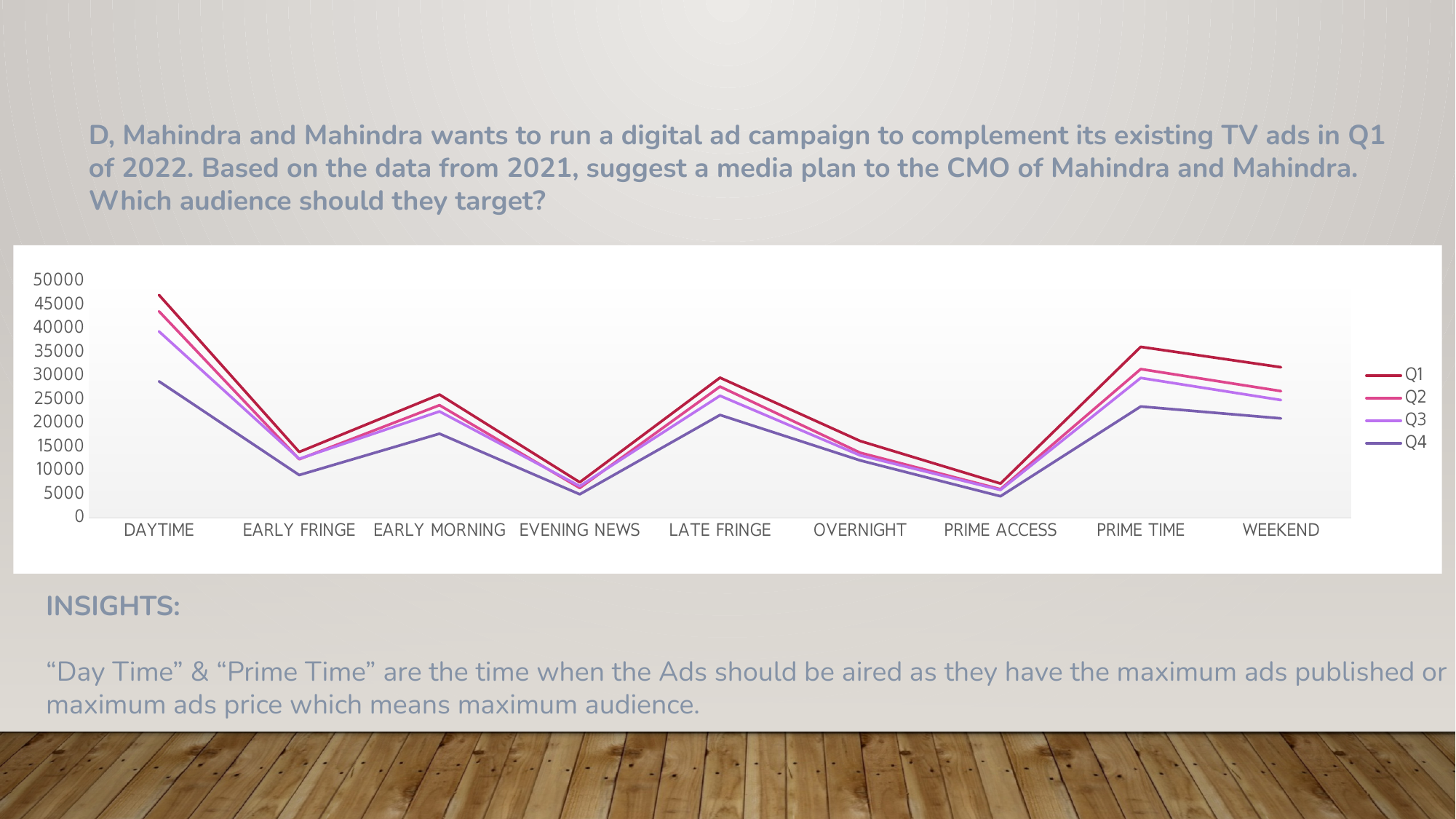

D, Mahindra and Mahindra wants to run a digital ad campaign to complement its existing TV ads in Q1 of 2022. Based on the data from 2021, suggest a media plan to the CMO of Mahindra and Mahindra. Which audience should they target?

### Chart

| Category | Q1 | Q2 | Q3 | Q4 |
|---|---|---|---|---|
| DAYTIME | 47103.0 | 43657.0 | 39405.0 | 28852.0 |
| EARLY FRINGE | 13922.0 | 12386.0 | 12475.0 | 9056.0 |
| EARLY MORNING | 26062.0 | 23813.0 | 22484.0 | 17781.0 |
| EVENING NEWS | 7523.0 | 6322.0 | 6710.0 | 4982.0 |
| LATE FRINGE | 29624.0 | 27747.0 | 25813.0 | 21743.0 |
| OVERNIGHT | 16234.0 | 13756.0 | 13197.0 | 12129.0 |
| PRIME ACCESS | 7250.0 | 6051.0 | 5897.0 | 4569.0 |
| PRIME TIME | 36142.0 | 31446.0 | 29570.0 | 23538.0 |
| WEEKEND | 31836.0 | 26790.0 | 24905.0 | 21014.0 |

INSIGHTS:

“Day Time” & “Prime Time” are the time when the Ads should be aired as they have the maximum ads published or maximum ads price which means maximum audience.